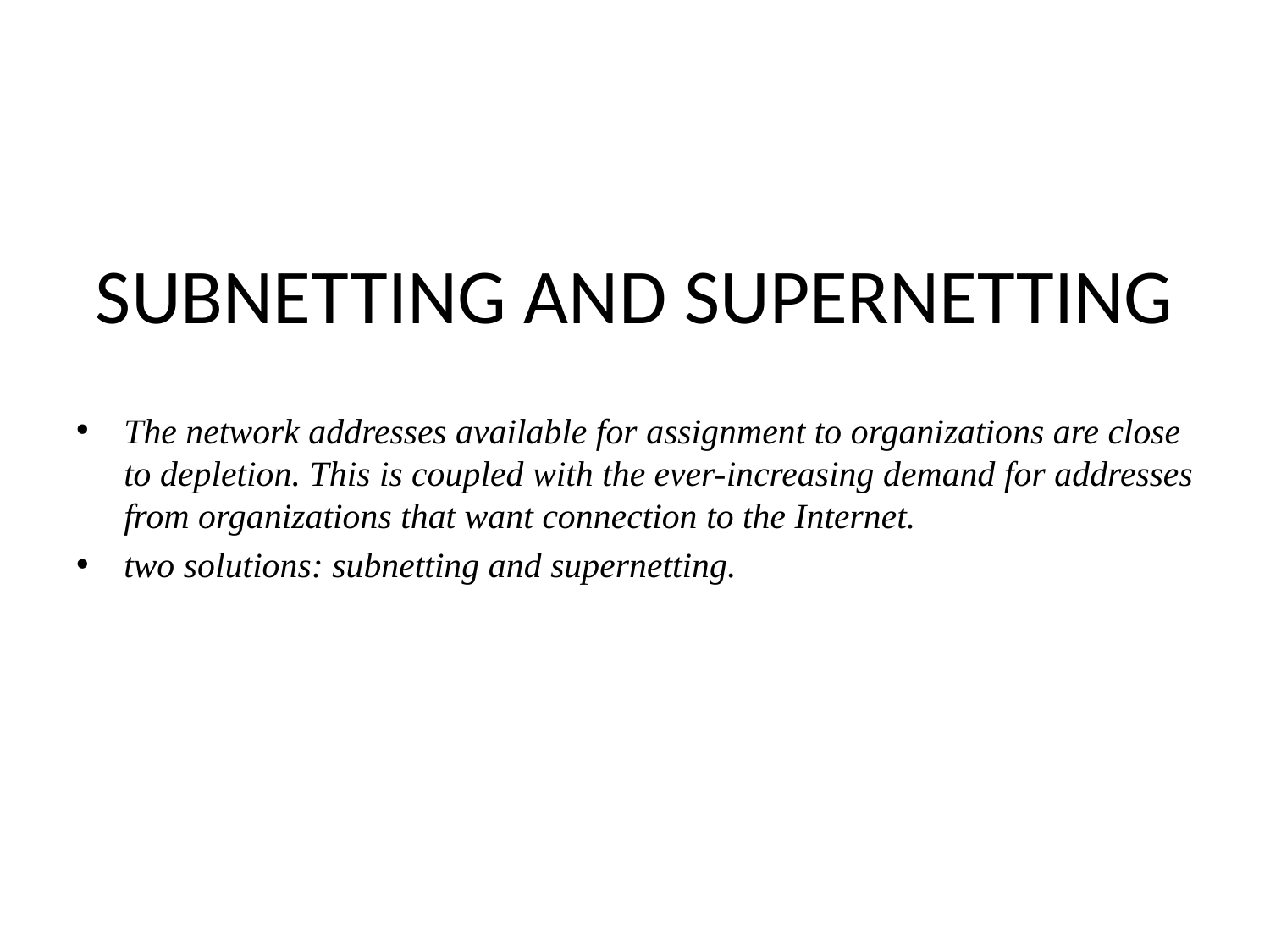

# SUBNETTING AND SUPERNETTING
The network addresses available for assignment to organizations are close to depletion. This is coupled with the ever-increasing demand for addresses from organizations that want connection to the Internet.
two solutions: subnetting and supernetting.